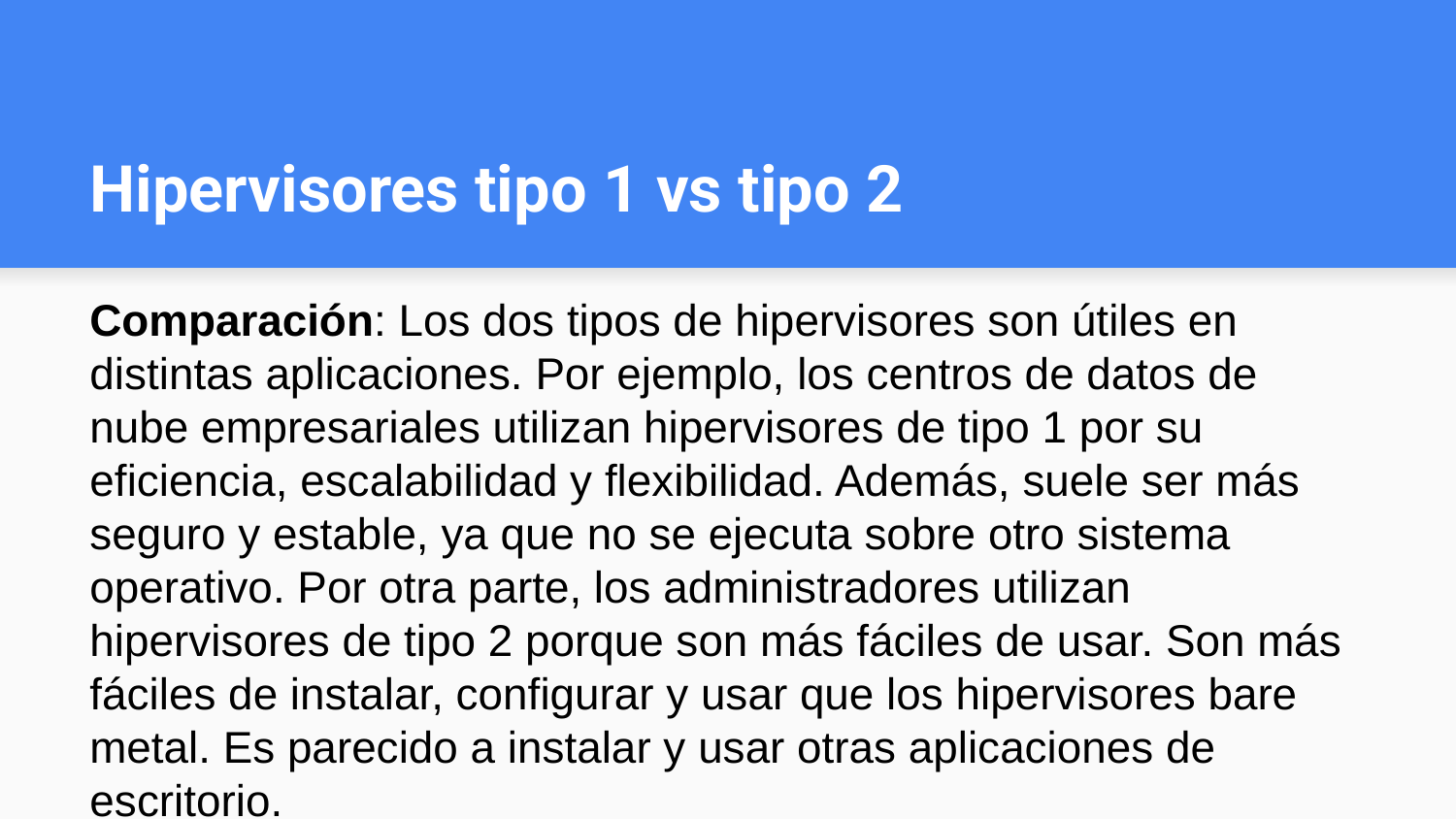

# Hipervisores tipo 1 vs tipo 2
Comparación: Los dos tipos de hipervisores son útiles en distintas aplicaciones. Por ejemplo, los centros de datos de nube empresariales utilizan hipervisores de tipo 1 por su eficiencia, escalabilidad y flexibilidad. Además, suele ser más seguro y estable, ya que no se ejecuta sobre otro sistema operativo. Por otra parte, los administradores utilizan hipervisores de tipo 2 porque son más fáciles de usar. Son más fáciles de instalar, configurar y usar que los hipervisores bare metal. Es parecido a instalar y usar otras aplicaciones de escritorio.